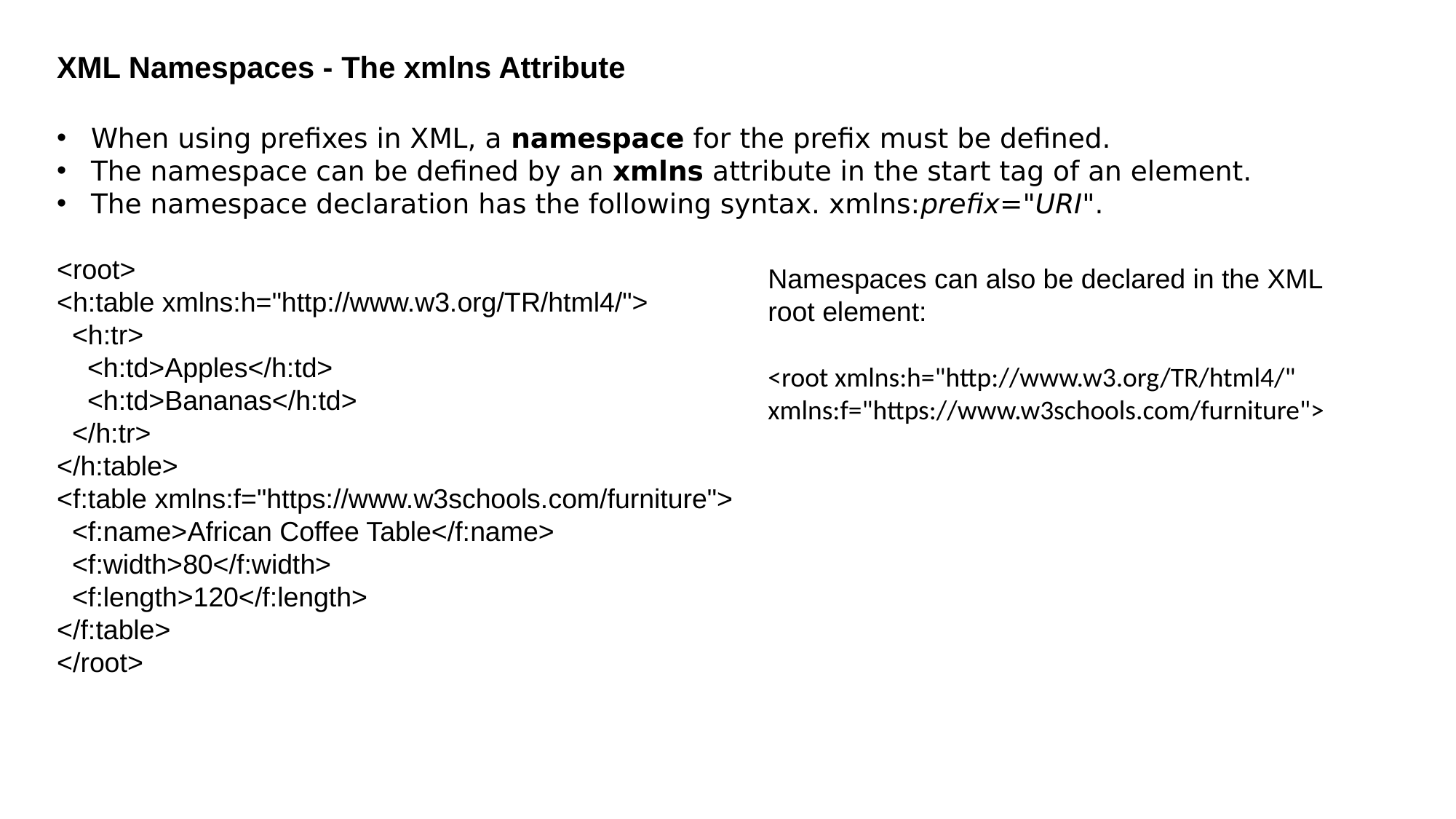

XML Namespaces - The xmlns Attribute

When using prefixes in XML, a namespace for the prefix must be defined.
The namespace can be defined by an xmlns attribute in the start tag of an element.
The namespace declaration has the following syntax. xmlns:prefix="URI".

<root>
<h:table xmlns:h="http://www.w3.org/TR/html4/">
  <h:tr>
    <h:td>Apples</h:td>
    <h:td>Bananas</h:td>
  </h:tr>
</h:table>
<f:table xmlns:f="https://www.w3schools.com/furniture">
  <f:name>African Coffee Table</f:name>
  <f:width>80</f:width>
  <f:length>120</f:length>
</f:table>
</root>
Namespaces can also be declared in the XML root element:

<root xmlns:h="http://www.w3.org/TR/html4/"
xmlns:f="https://www.w3schools.com/furniture">